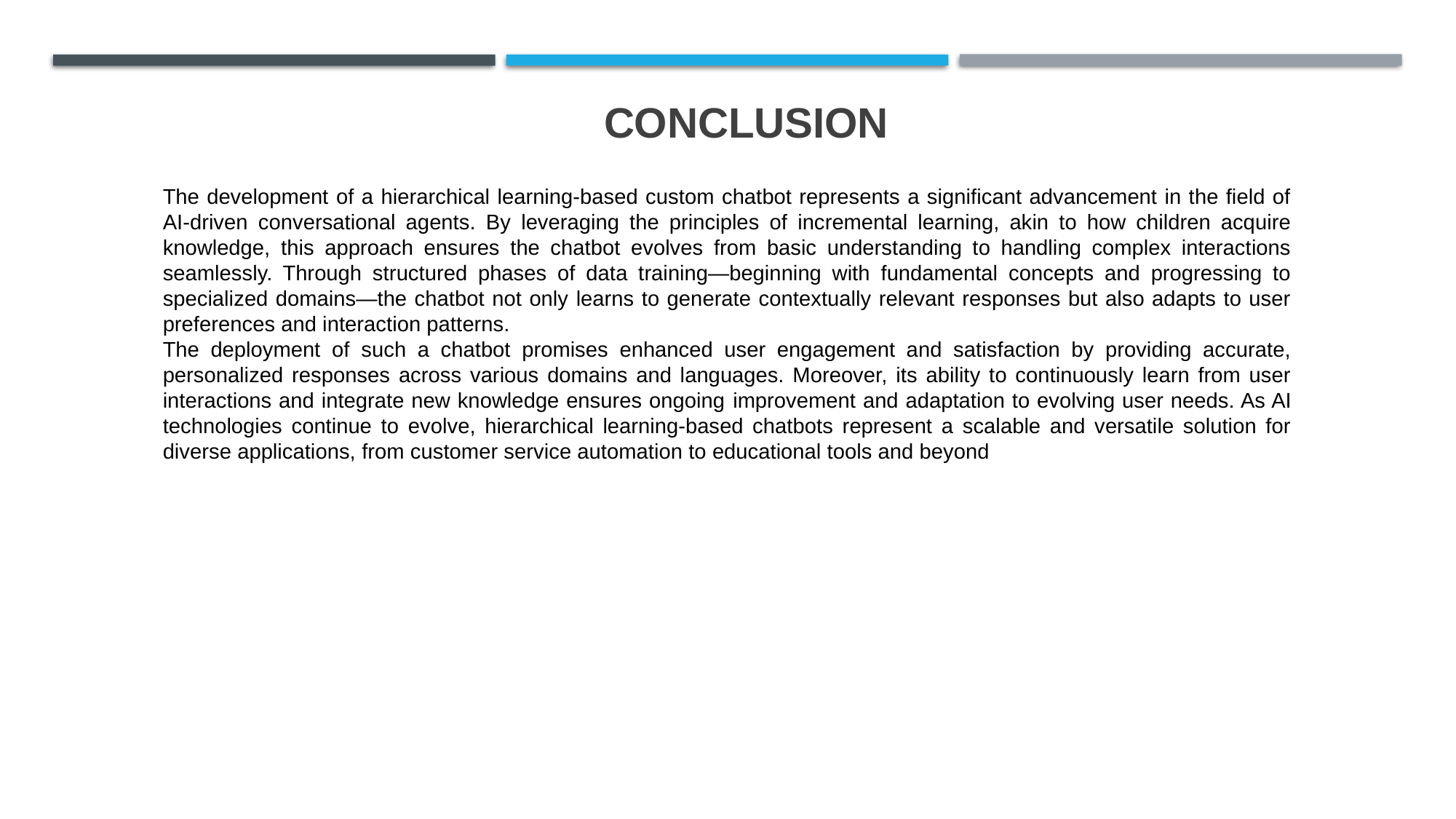

# conclusion

The development of a hierarchical learning-based custom chatbot represents a significant advancement in the field of AI-driven conversational agents. By leveraging the principles of incremental learning, akin to how children acquire knowledge, this approach ensures the chatbot evolves from basic understanding to handling complex interactions seamlessly. Through structured phases of data training—beginning with fundamental concepts and progressing to specialized domains—the chatbot not only learns to generate contextually relevant responses but also adapts to user preferences and interaction patterns.
The deployment of such a chatbot promises enhanced user engagement and satisfaction by providing accurate, personalized responses across various domains and languages. Moreover, its ability to continuously learn from user interactions and integrate new knowledge ensures ongoing improvement and adaptation to evolving user needs. As AI technologies continue to evolve, hierarchical learning-based chatbots represent a scalable and versatile solution for diverse applications, from customer service automation to educational tools and beyond